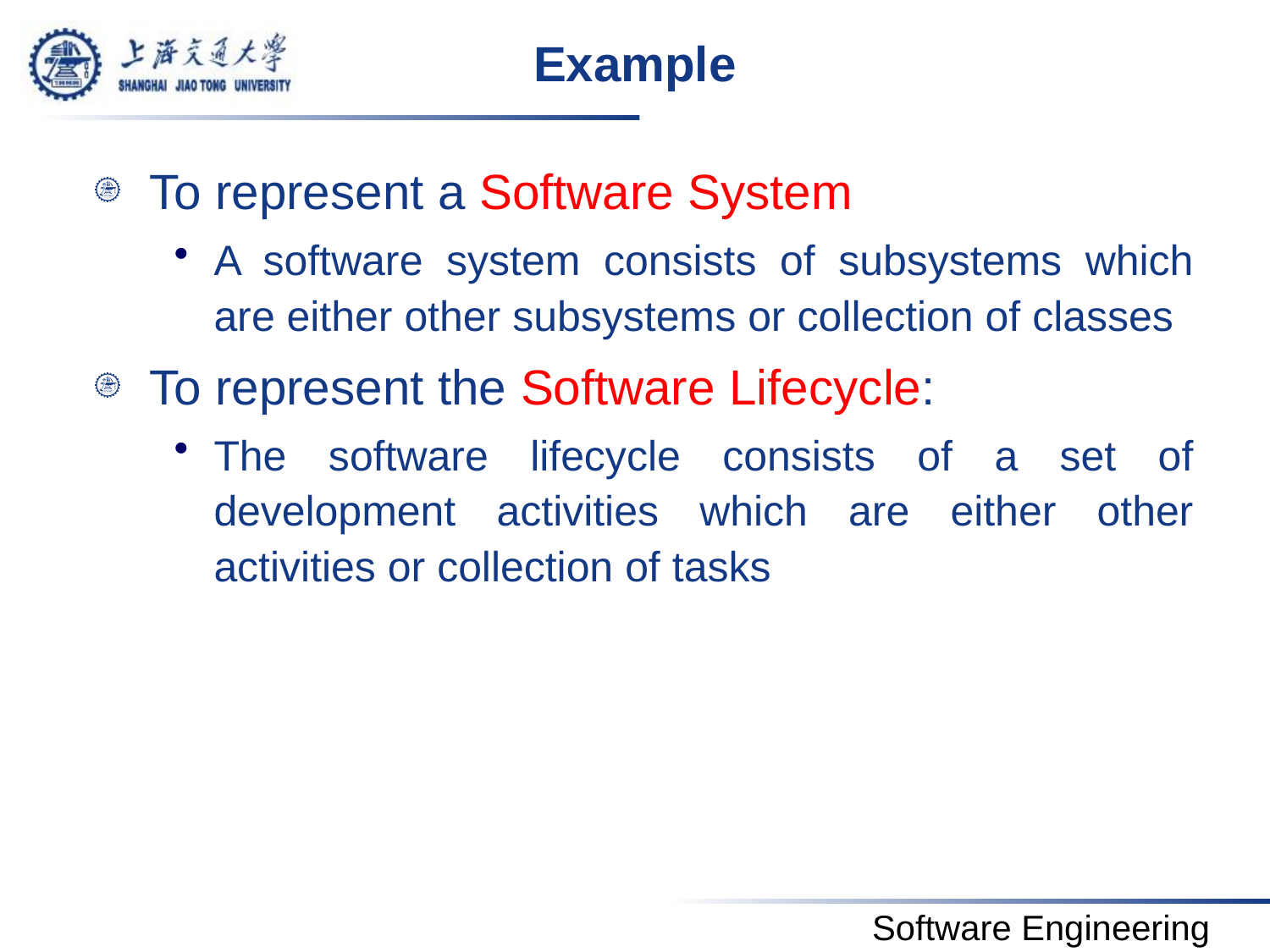

# Example
To represent a Software System
A software system consists of subsystems which are either other subsystems or collection of classes
To represent the Software Lifecycle:
The software lifecycle consists of a set of development activities which are either other activities or collection of tasks